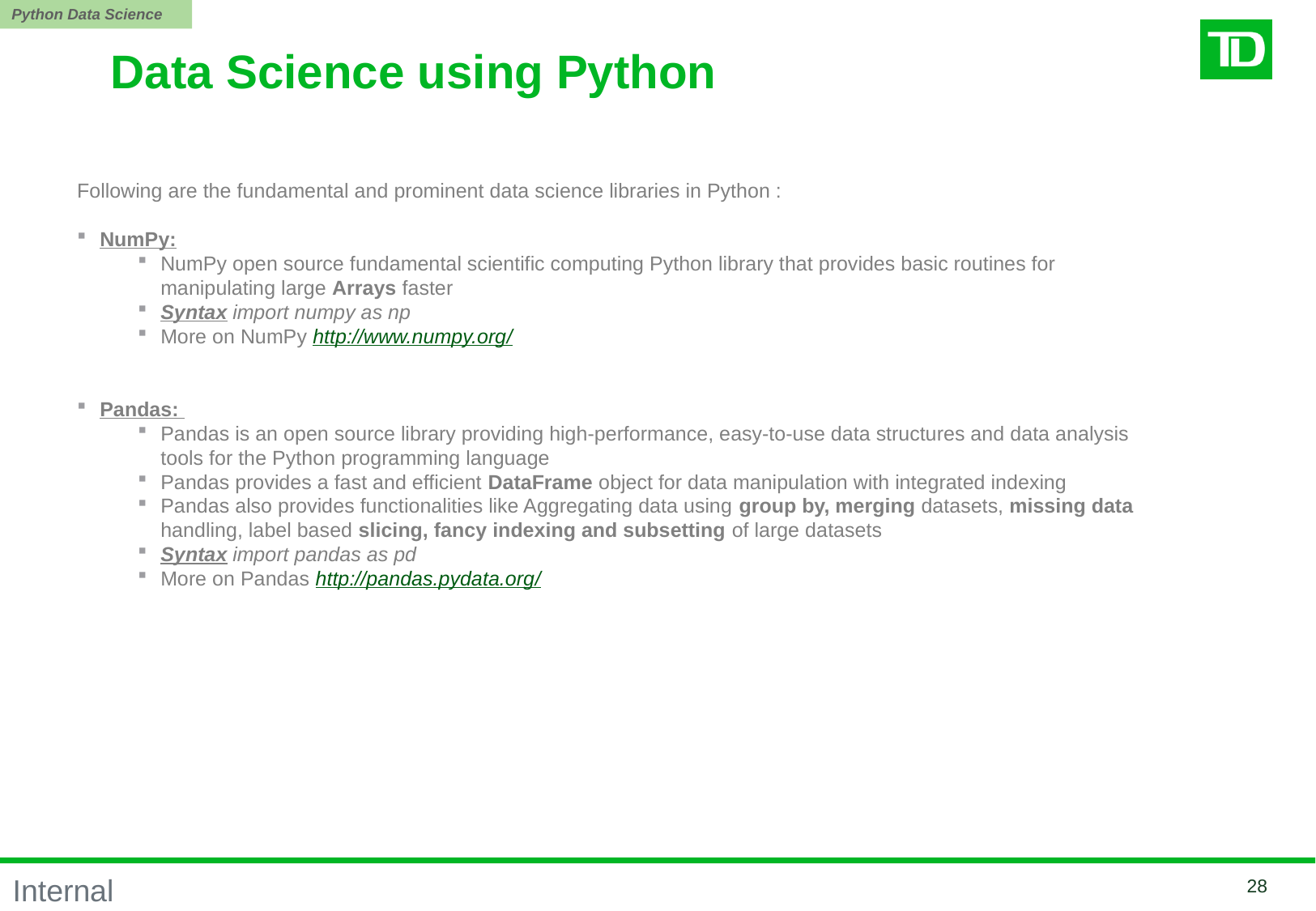

Python Data Science
# Data Science using Python
Following are the fundamental and prominent data science libraries in Python :

NumPy:
NumPy open source fundamental scientific computing Python library that provides basic routines for manipulating large Arrays faster
Syntax import numpy as np
More on NumPy http://www.numpy.org/

Pandas:
Pandas is an open source library providing high-performance, easy-to-use data structures and data analysis tools for the Python programming language
Pandas provides a fast and efficient DataFrame object for data manipulation with integrated indexing
Pandas also provides functionalities like Aggregating data using group by, merging datasets, missing data handling, label based slicing, fancy indexing and subsetting of large datasets
Syntax import pandas as pd
More on Pandas http://pandas.pydata.org/

28